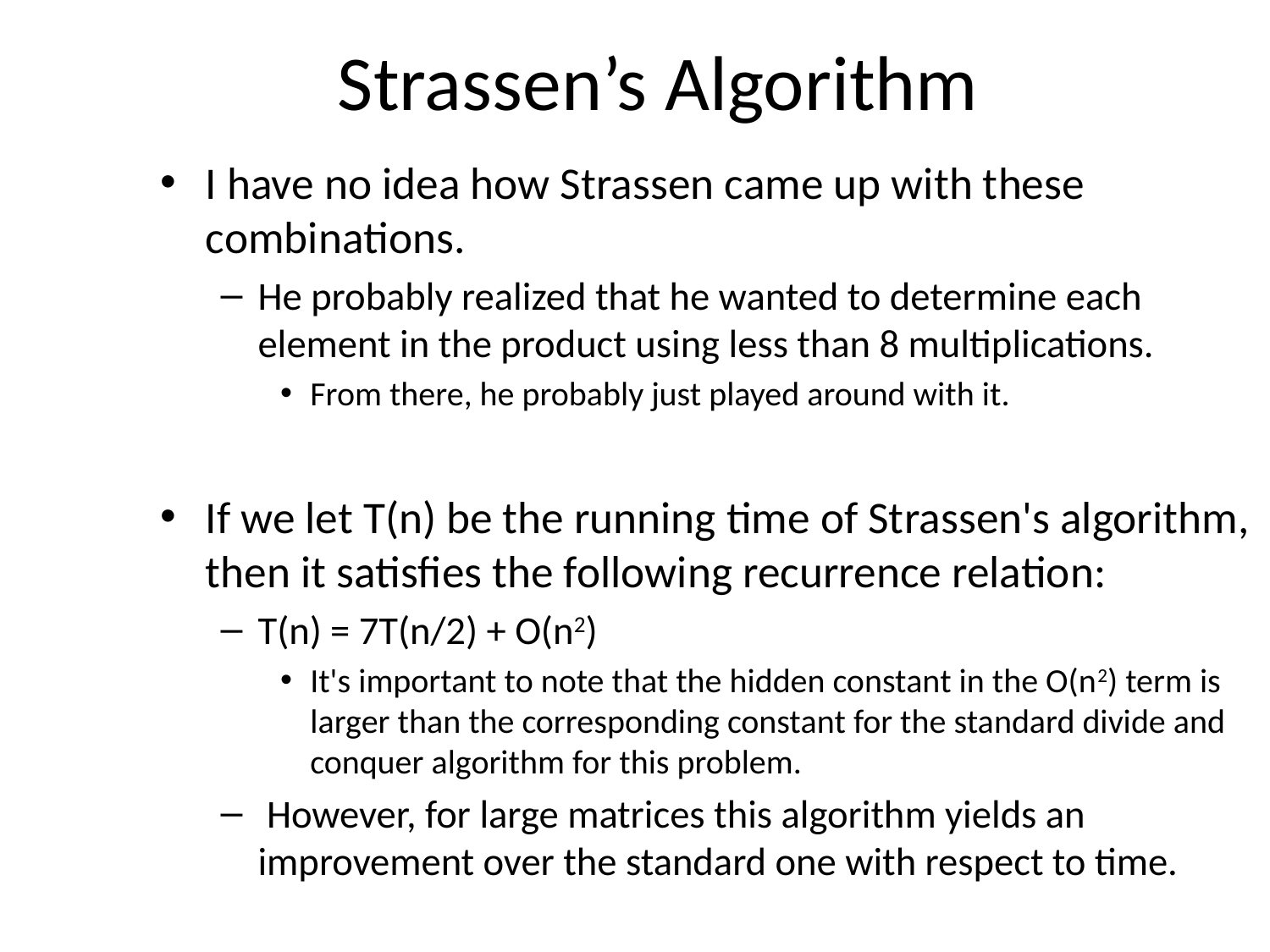

# Strassen’s Algorithm
I have no idea how Strassen came up with these combinations.
He probably realized that he wanted to determine each element in the product using less than 8 multiplications.
From there, he probably just played around with it.

If we let T(n) be the running time of Strassen's algorithm, then it satisfies the following recurrence relation:
T(n) = 7T(n/2) + O(n2)
It's important to note that the hidden constant in the O(n2) term is larger than the corresponding constant for the standard divide and conquer algorithm for this problem.
 However, for large matrices this algorithm yields an improvement over the standard one with respect to time.